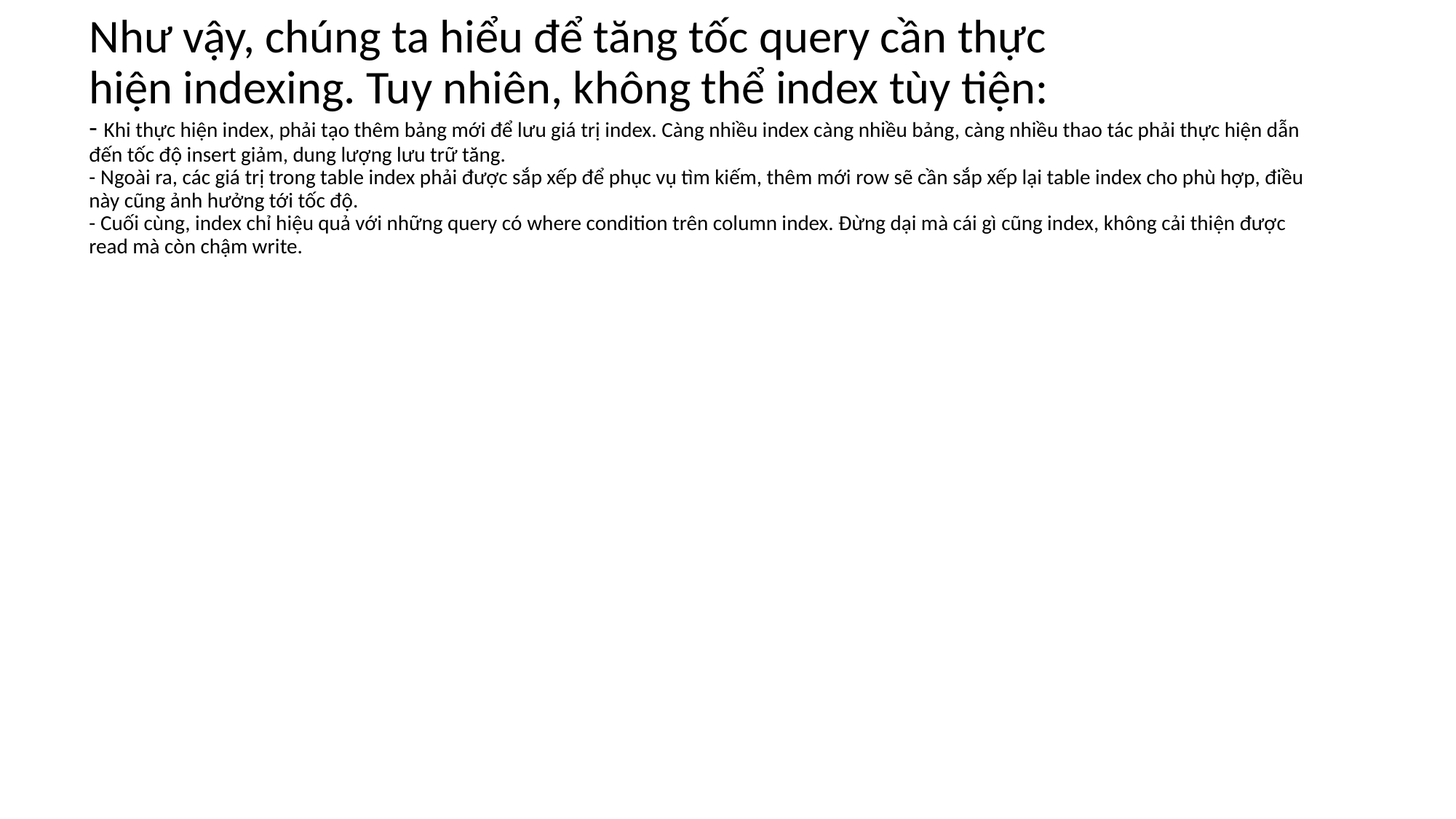

# Như vậy, chúng ta hiểu để tăng tốc query cần thực hiện indexing. Tuy nhiên, không thể index tùy tiện: - Khi thực hiện index, phải tạo thêm bảng mới để lưu giá trị index. Càng nhiều index càng nhiều bảng, càng nhiều thao tác phải thực hiện dẫn đến tốc độ insert giảm, dung lượng lưu trữ tăng. - Ngoài ra, các giá trị trong table index phải được sắp xếp để phục vụ tìm kiếm, thêm mới row sẽ cần sắp xếp lại table index cho phù hợp, điều này cũng ảnh hưởng tới tốc độ. - Cuối cùng, index chỉ hiệu quả với những query có where condition trên column index. Đừng dại mà cái gì cũng index, không cải thiện được read mà còn chậm write.